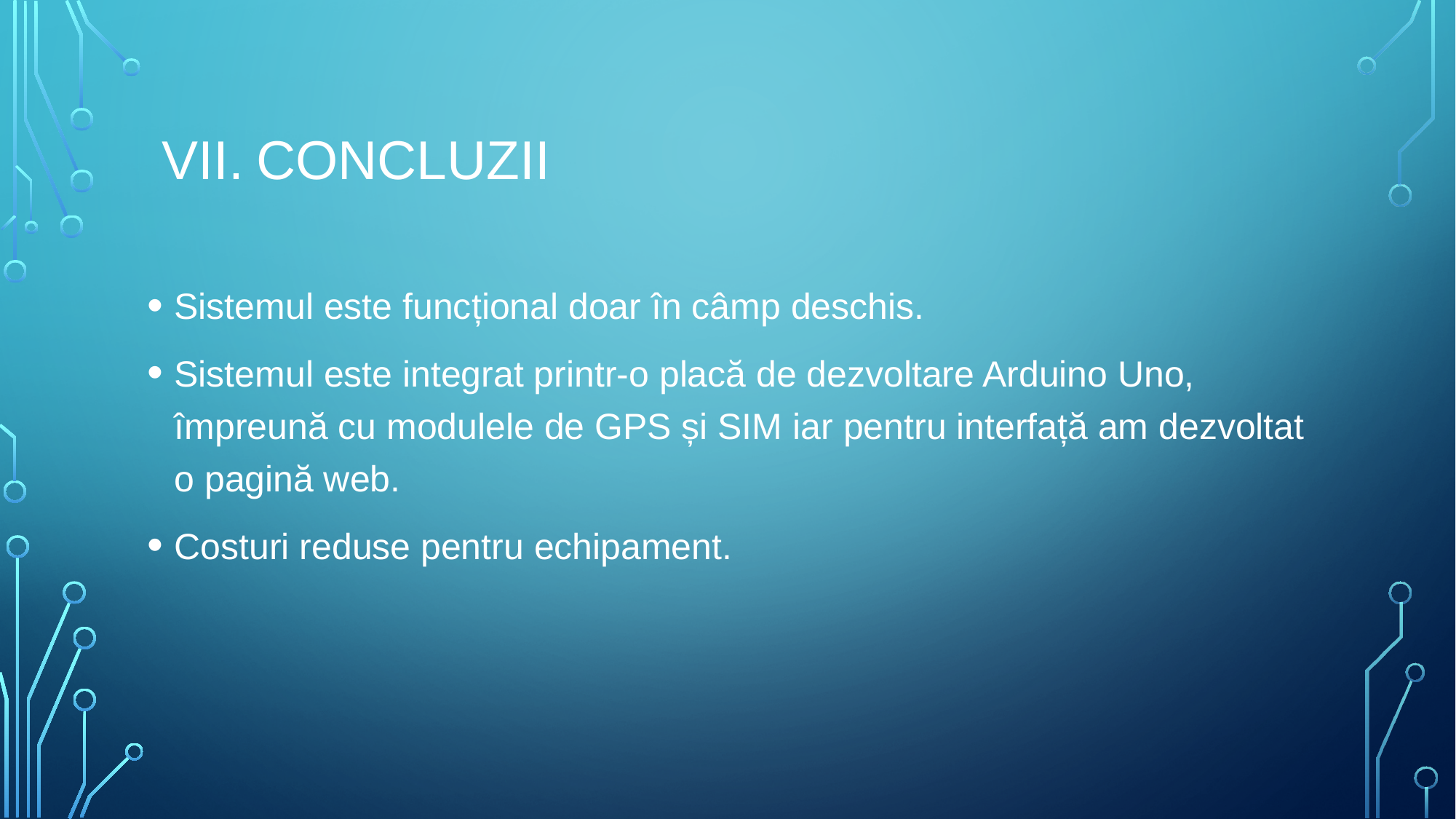

# viI.	CONCLUZII
Sistemul este funcțional doar în câmp deschis.
Sistemul este integrat printr-o placă de dezvoltare Arduino Uno, împreună cu modulele de GPS și SIM iar pentru interfață am dezvoltat o pagină web.
Costuri reduse pentru echipament.